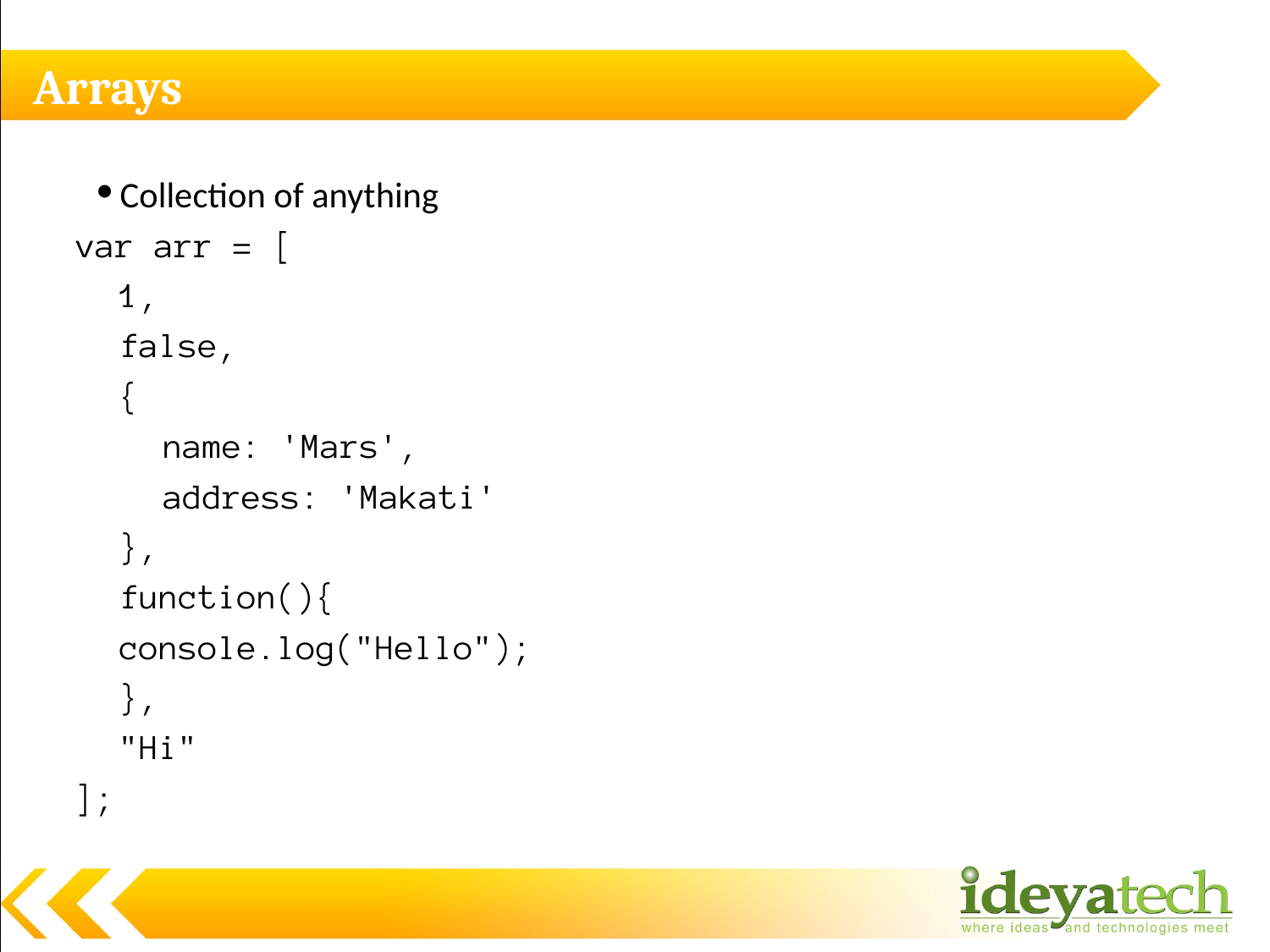

# Arrays
Collection of anything
var arr = [
1,
false,
{
name: 'Mars',
address: 'Makati'
},
function(){
	console.log("Hello");
},
"Hi"
];